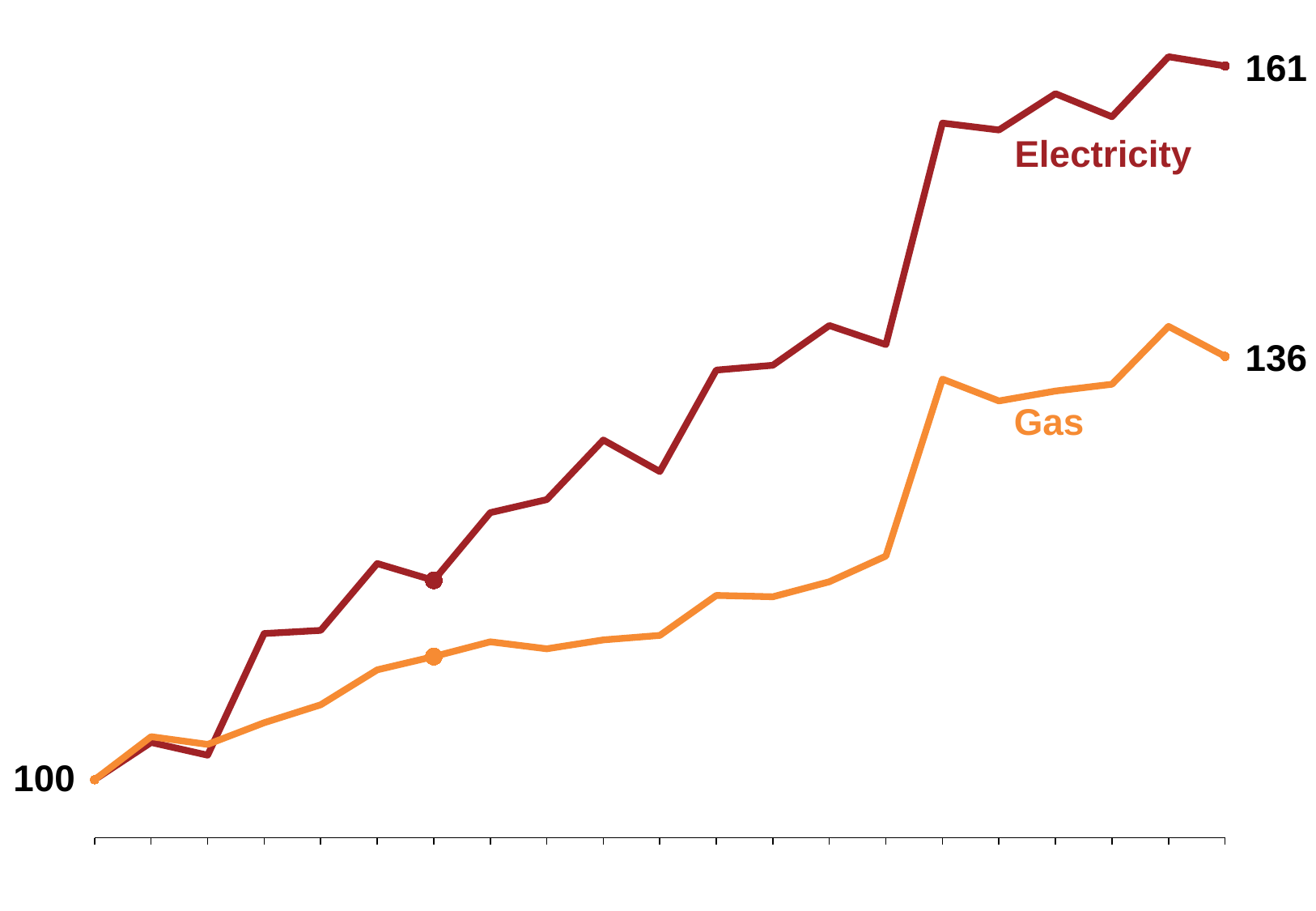

### Chart

| Category | Electricity | Gas |
|---|---|---|
| 39783 | 100.0 | 100.0 |
| 2009 | 103.21103540286842 | 103.7047898338221 |
| 2009 | 102.1105556186797 | 103.04001554001556 |
| 2009 | 112.58493353028065 | 104.90740740740743 |
| 2009 | 112.8571872813496 | 106.44976076555024 |
| 2010 | 118.61337358714223 | 109.46257243279187 |
| 2010 | 117.16340645232542 | 110.6037005569716 |
| 2010 | 122.99562333673893 | 111.87283939082499 |
| 2010 | 124.12144139931776 | 111.27137251237971 |
| 2011 | 129.2585595369532 | 112.03943714127014 |
| 2011 | 126.53331858221853 | 112.42523923444978 |
| 2011 | 135.27623345679655 | 115.86911831886707 |
| 2011 | 135.69280362793535 | 115.75537438513392 |
| 2012 | 139.11409087290704 | 117.04545454545455 |
| 2012 | 137.47206568564977 | 119.25605458160132 |
| 2012 | 156.54629977256354 | 134.5046391292711 |
| 2012 | 155.95279045634157 | 132.62097491549548 |
| 2013 | 159.081603565783 | 133.47288676236045 |
| 2013 | 157.09525608876368 | 134.05787526427062 |
| 2013 | 162.2651396168591 | 139.04057352043932 |
| 41609 | 161.46755790490485 | 136.46004853106854 |
161
Electricity
136
Gas
100